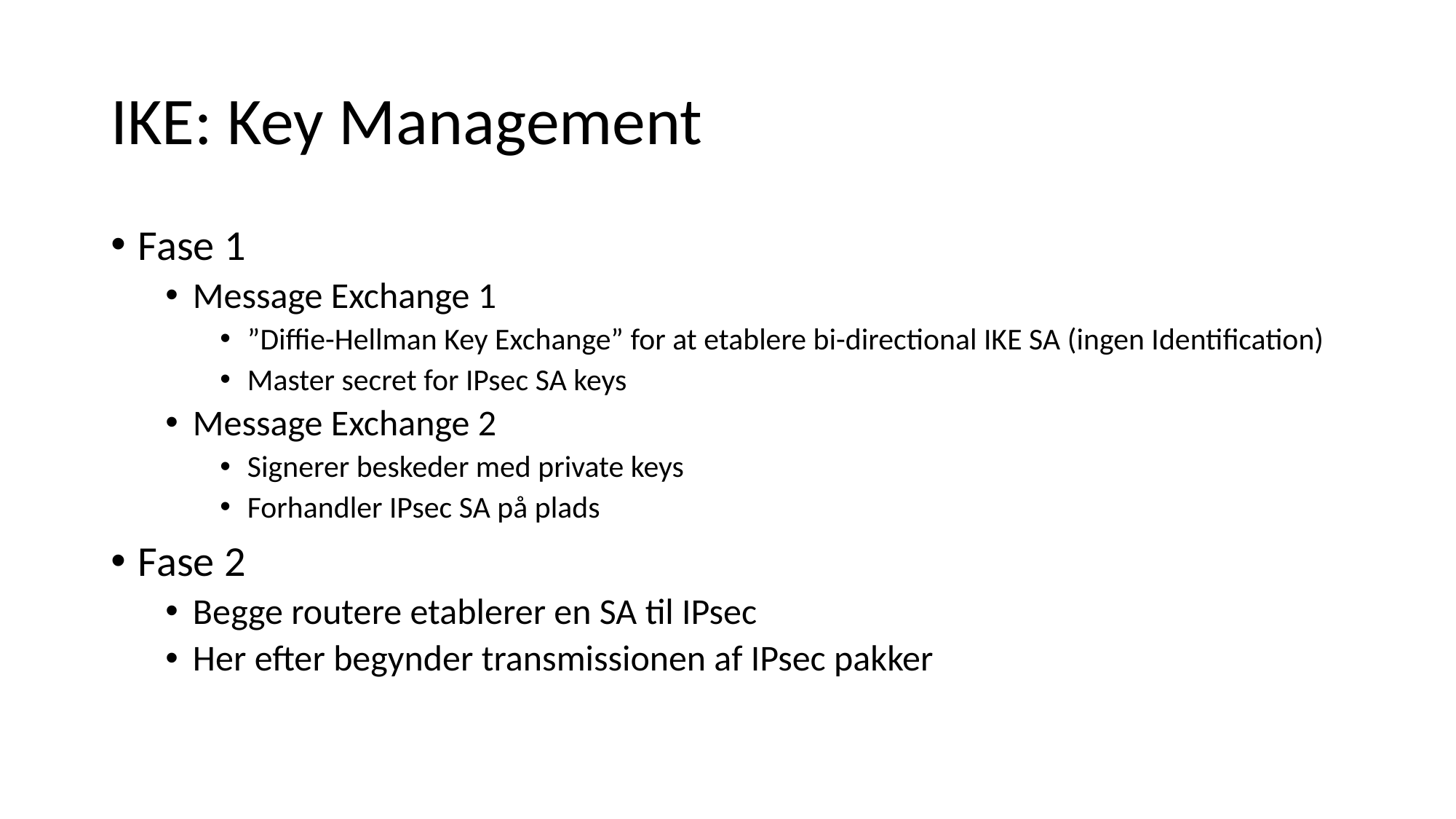

# IKE: Key Management
Fase 1
Message Exchange 1
”Diffie-Hellman Key Exchange” for at etablere bi-directional IKE SA (ingen Identification)
Master secret for IPsec SA keys
Message Exchange 2
Signerer beskeder med private keys
Forhandler IPsec SA på plads
Fase 2
Begge routere etablerer en SA til IPsec
Her efter begynder transmissionen af IPsec pakker